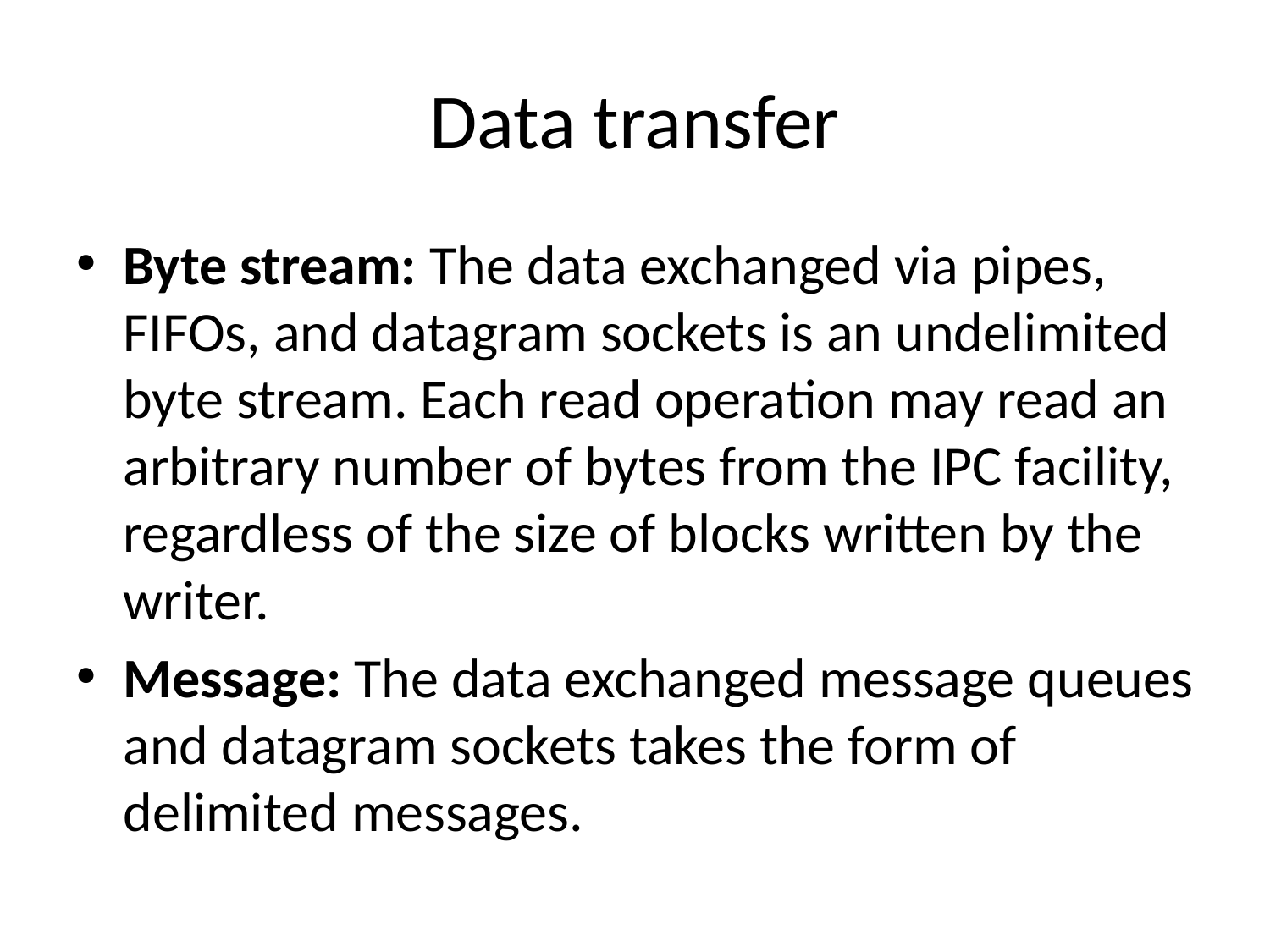

# Data transfer
Byte stream: The data exchanged via pipes, FIFOs, and datagram sockets is an undelimited byte stream. Each read operation may read an arbitrary number of bytes from the IPC facility, regardless of the size of blocks written by the writer.
Message: The data exchanged message queues and datagram sockets takes the form of delimited messages.